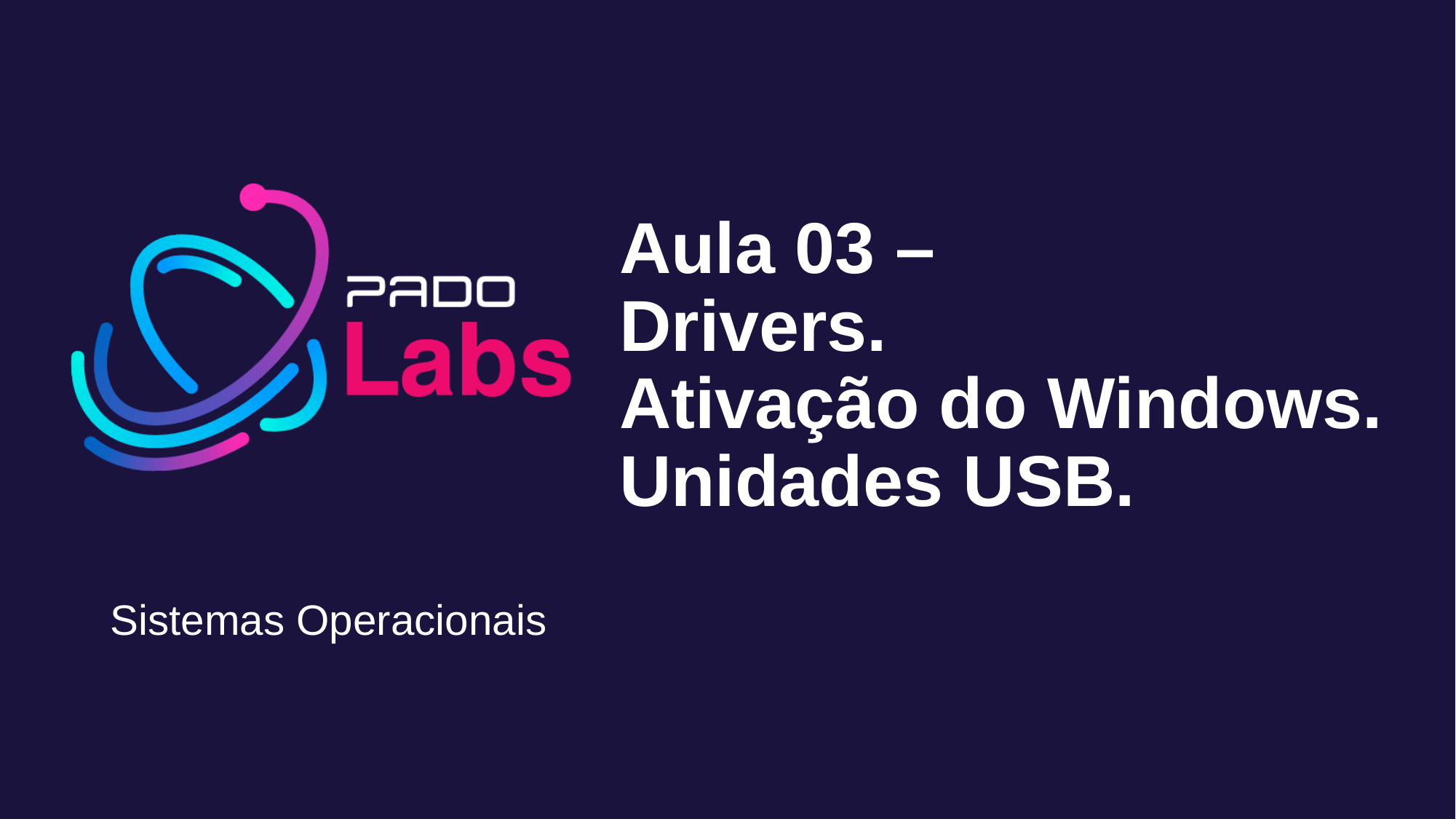

# Aula 03 – Drivers. Ativação do Windows. Unidades USB.
Sistemas Operacionais